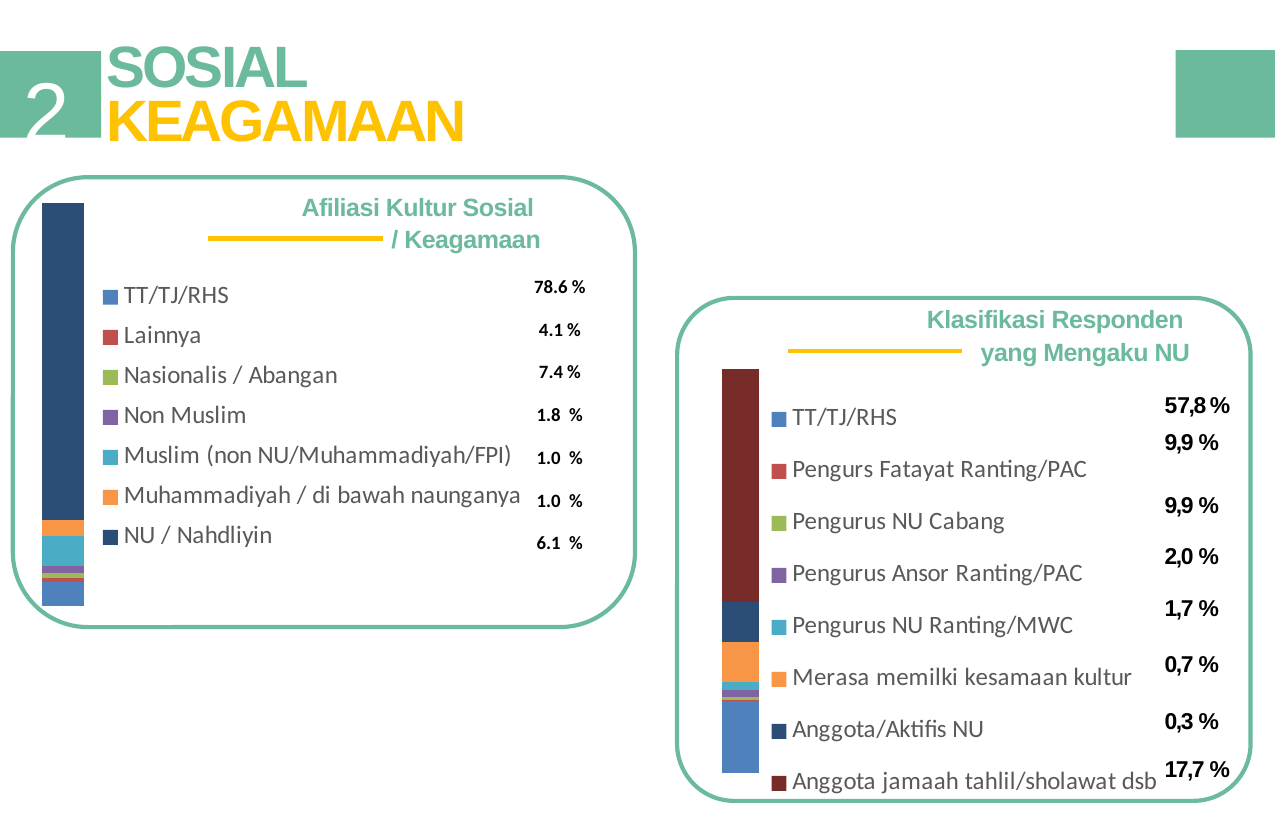

SOSIAL          KEAGAMAAN

2

### Chart

| Category | TT/TJ/RHS | Lainnya | Nasionalis / Abangan | Non Muslim | Muslim (non NU/Muhammadiyah/FPI) | Muhammadiyah / di bawah naunganya  | NU / Nahdliyin  |
|---|---|---|---|---|---|---|---|
| Category 1 | 6.122448979591836 | 1.0204081632653061 | 1.0204081632653061 | 1.7857142857142856 | 7.3979591836734695 | 4.081632653061225 | 78.57142857142857 |
Afiliasi Kultur Sosial
/ Keagamaan

### Chart

| Category | TT/TJ/RHS | Pengurs Fatayat Ranting/PAC | Pengurus NU Cabang | Pengurus Ansor Ranting/PAC | Pengurus NU Ranting/MWC | Merasa memilki kesamaan kultur | Anggota/Aktifis NU | Anggota jamaah tahlil/sholawat dsb |
|---|---|---|---|---|---|---|---|---|
| Category 1 | 17.687074829931973 | 0.3401360544217687 | 0.6802721088435374 | 1.7006802721088436 | 2.0408163265306123 | 9.863945578231291 | 9.863945578231291 | 57.82312925170068 |
| 78.6 % |
| --- |
| 4.1 % |
| 7.4 % |
| 1.8 % |
| 1.0 % |
| 1.0 % |
| 6.1 % |
Klasifikasi Responden
yang Mengaku NU

57,8 %
9,9 %
9,9 %
2,0 %
1,7 %
0,7 %
0,3 %
17,7 %